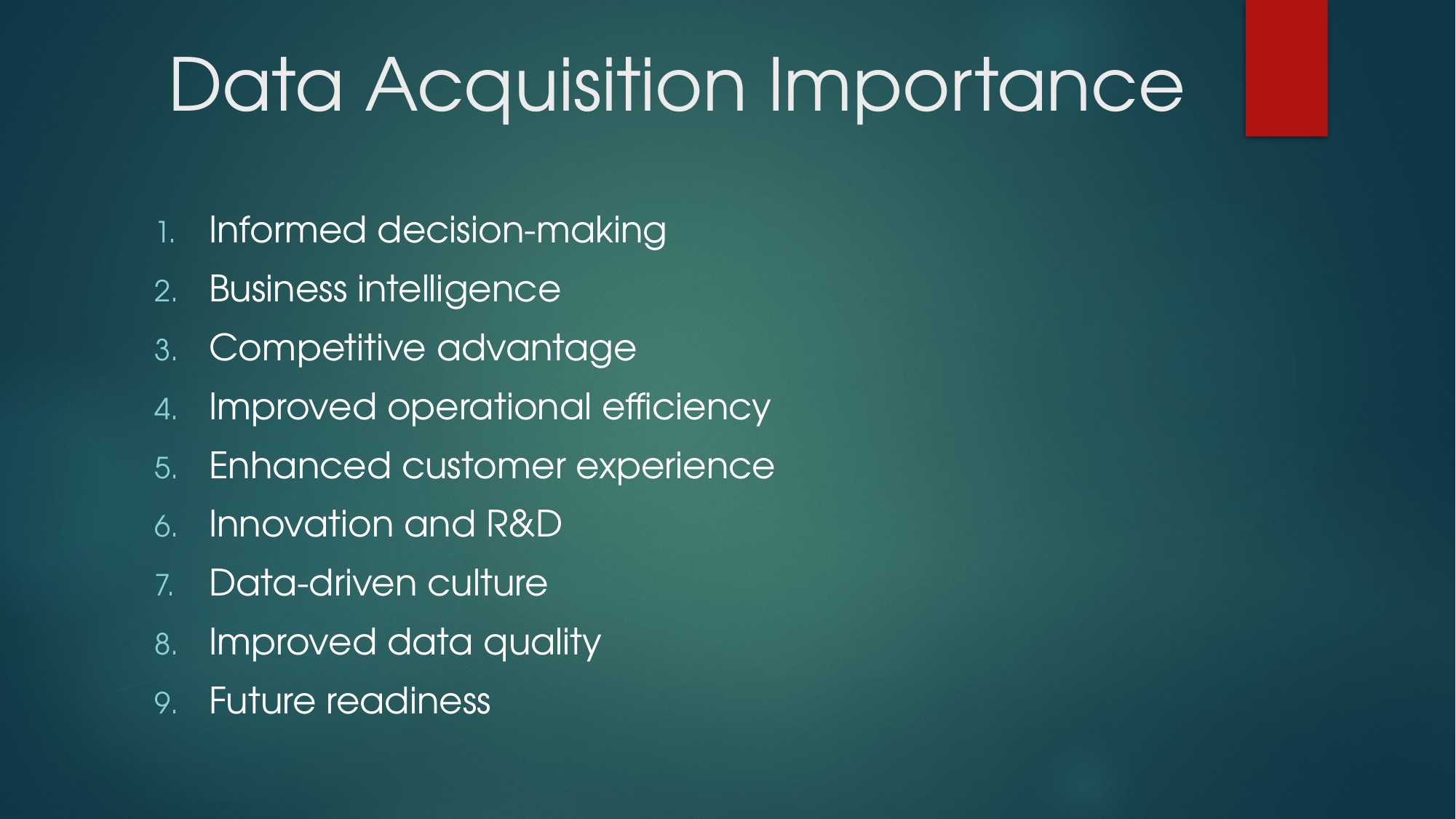

# Data Acquisition Importance
Informed decision-making
Business intelligence
Competitive advantage
Improved operational efficiency
Enhanced customer experience
Innovation and R&D
Data-driven culture
Improved data quality
Future readiness